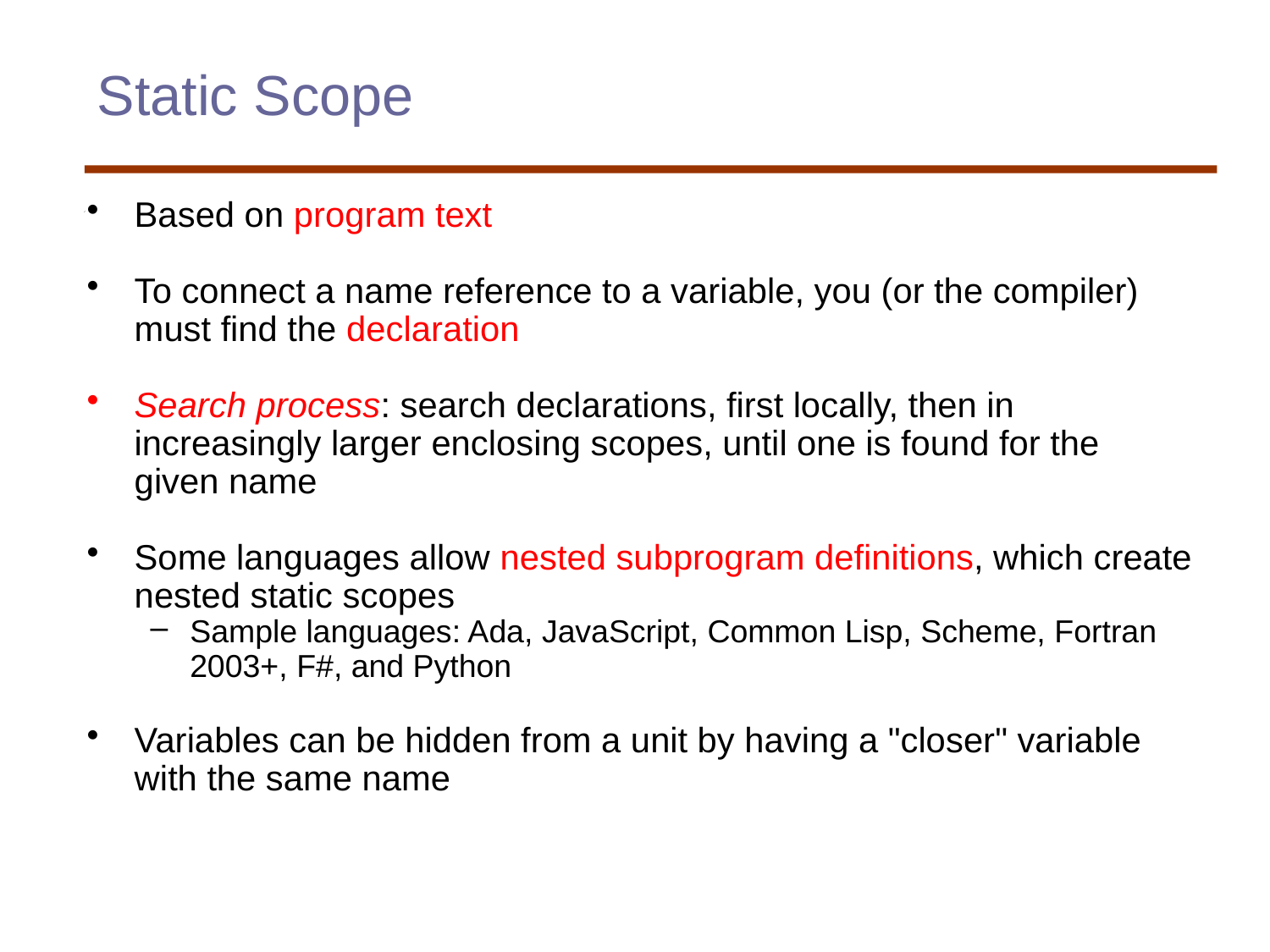

# Static Scope
Based on program text

To connect a name reference to a variable, you (or the compiler) must find the declaration

Search process: search declarations, first locally, then in increasingly larger enclosing scopes, until one is found for the given name

Some languages allow nested subprogram definitions, which create nested static scopes
Sample languages: Ada, JavaScript, Common Lisp, Scheme, Fortran 2003+, F#, and Python

Variables can be hidden from a unit by having a "closer" variable with the same name